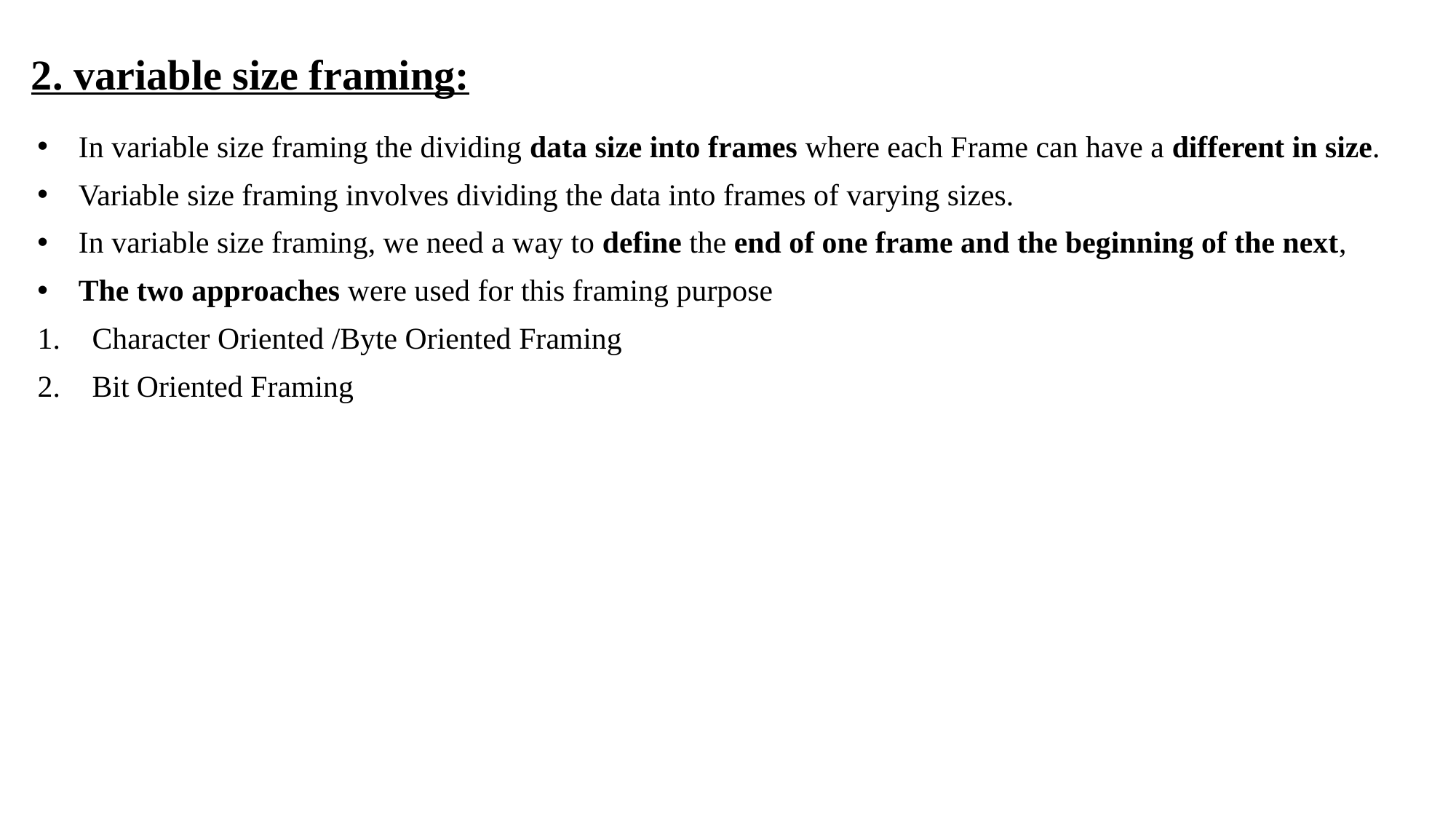

# 2. variable size framing:
In variable size framing the dividing data size into frames where each Frame can have a different in size.
Variable size framing involves dividing the data into frames of varying sizes.
In variable size framing, we need a way to define the end of one frame and the beginning of the next,
The two approaches were used for this framing purpose
Character Oriented /Byte Oriented Framing
Bit Oriented Framing